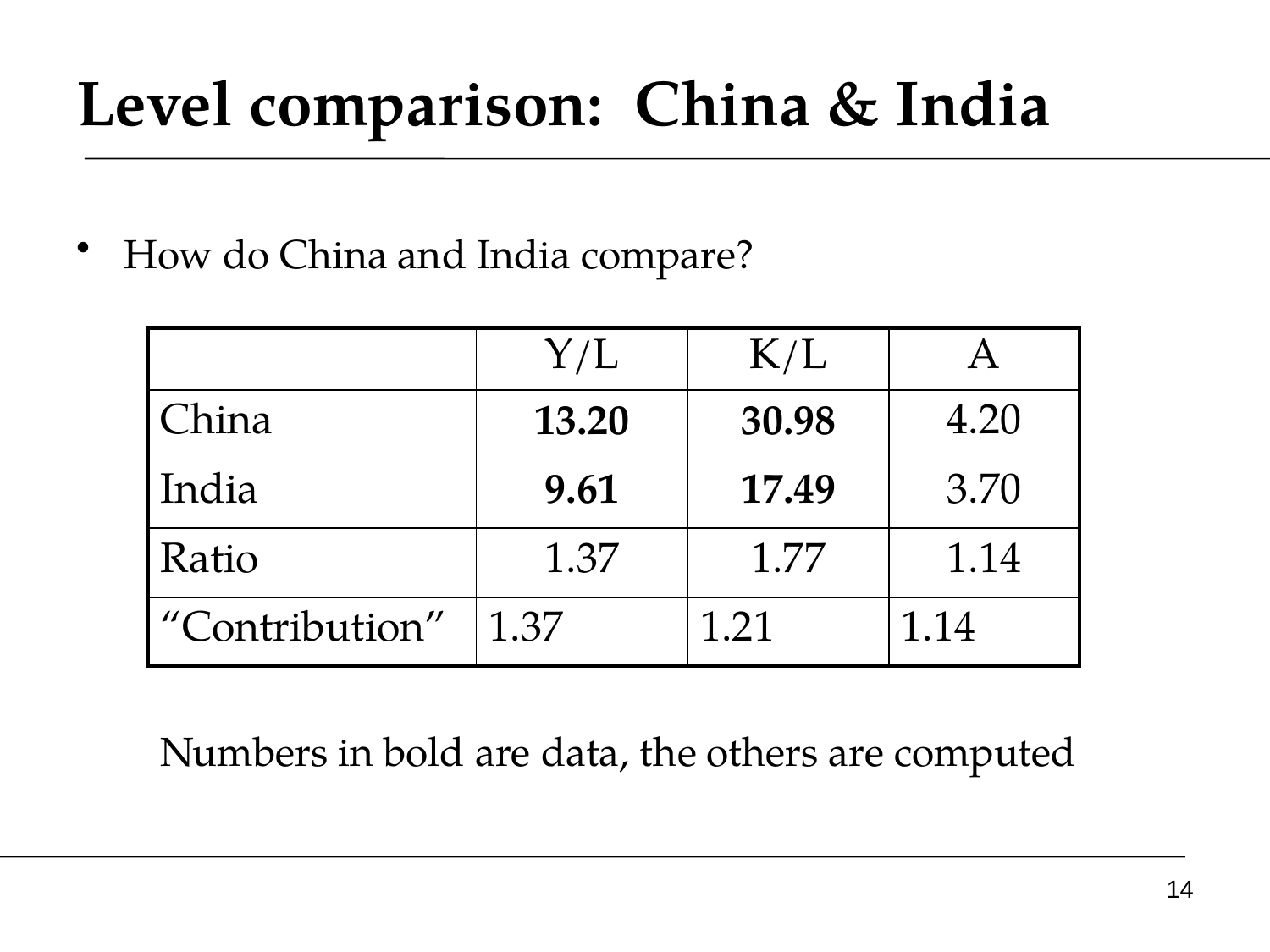

# Level comparison:  China & India
How do China and India compare?
|  | Y/L | K/L | A |
| --- | --- | --- | --- |
| China | 13.20 | 30.98 | 4.20 |
| India | 9.61 | 17.49 | 3.70 |
| Ratio | 1.37 | 1.77 | 1.14 |
| “Contribution” | 1.37 | 1.21 | 1.14 |
Numbers in bold are data, the others are computed
14